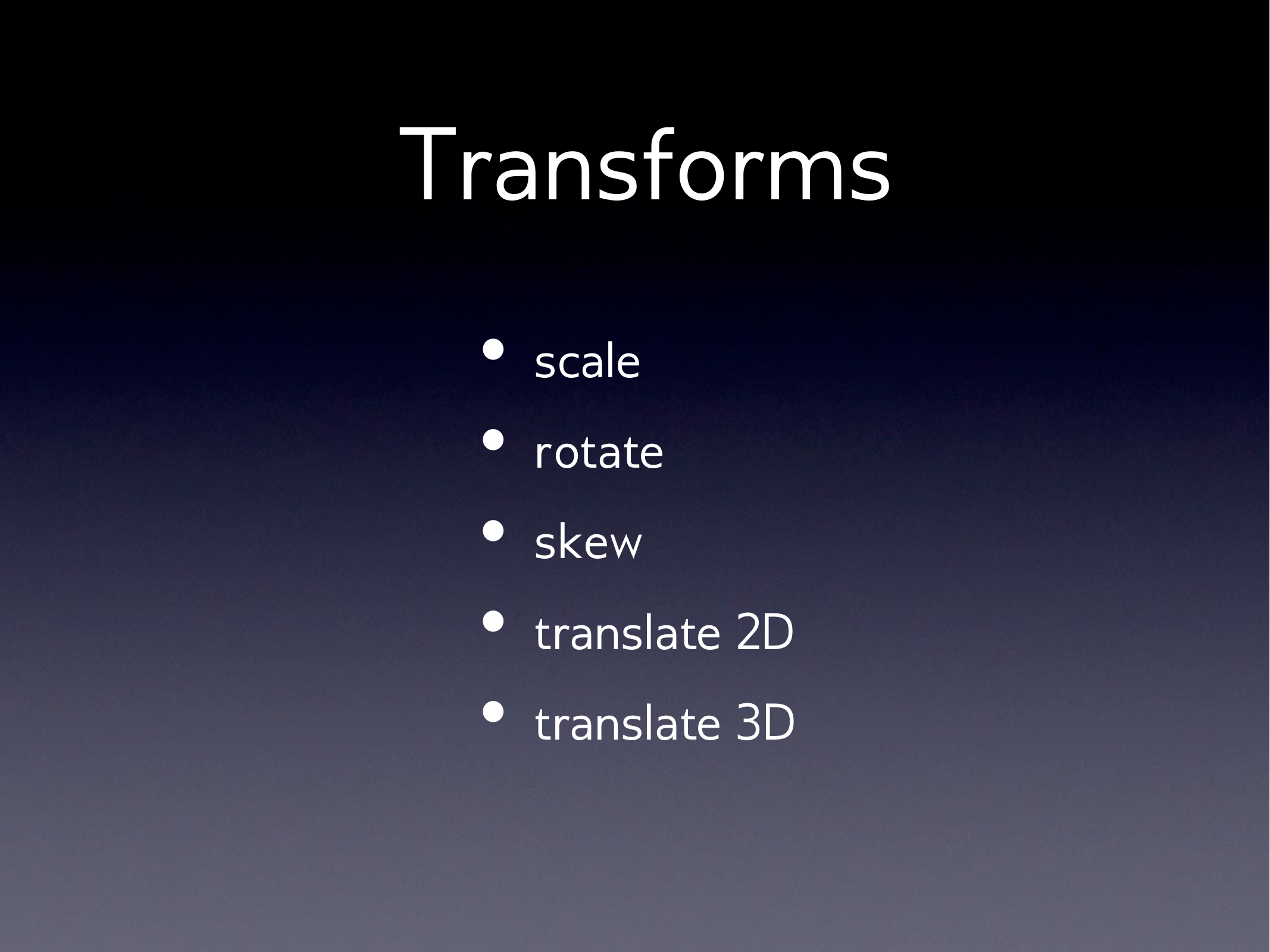

# Transforms
scale
rotate
skew
translate 2D
translate 3D